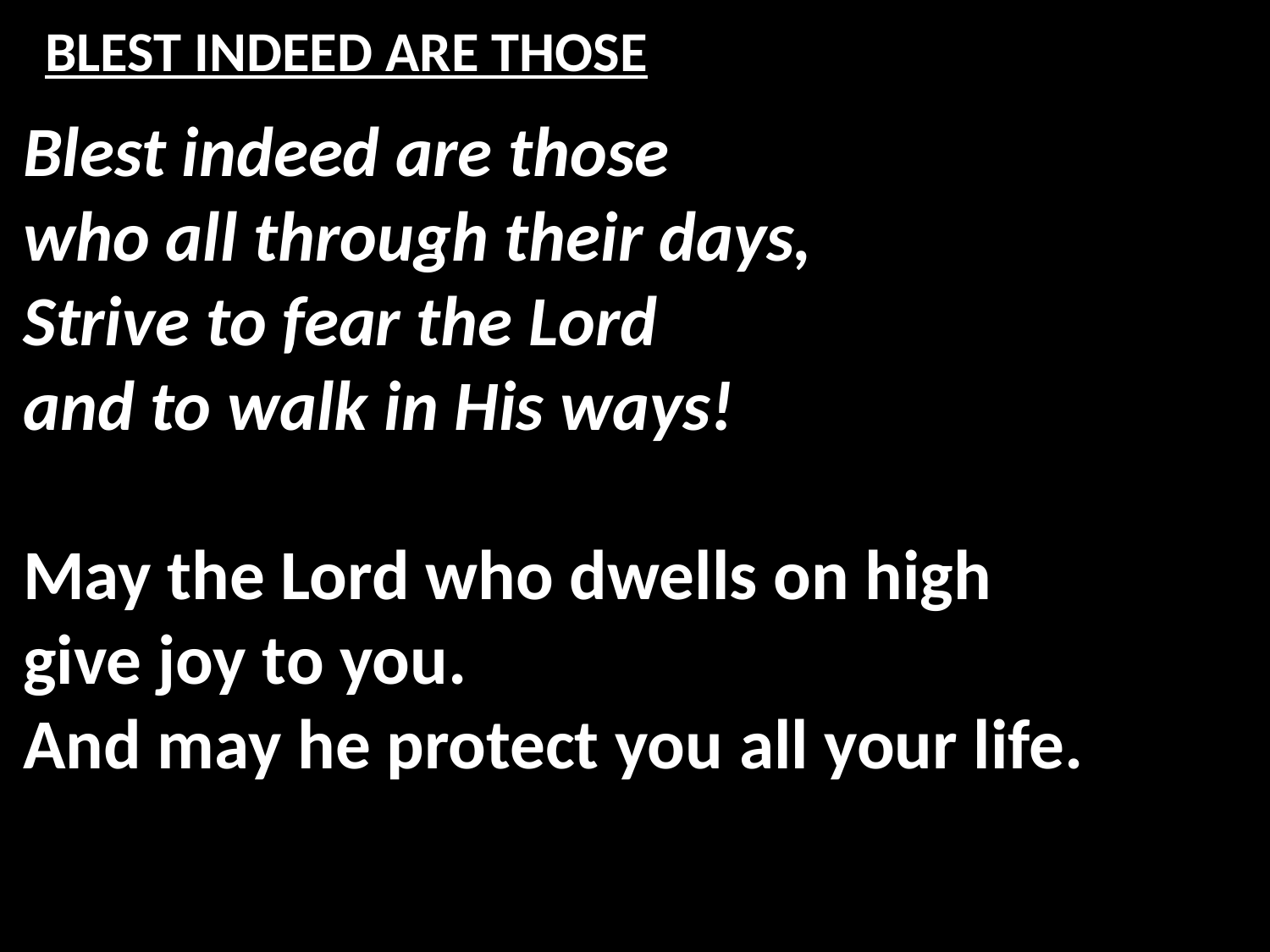

# BLEST INDEED ARE THOSE
Blest indeed are those
who all through their days,
Strive to fear the Lord
and to walk in His ways!

May the Lord who dwells on high
give joy to you.
And may he protect you all your life.